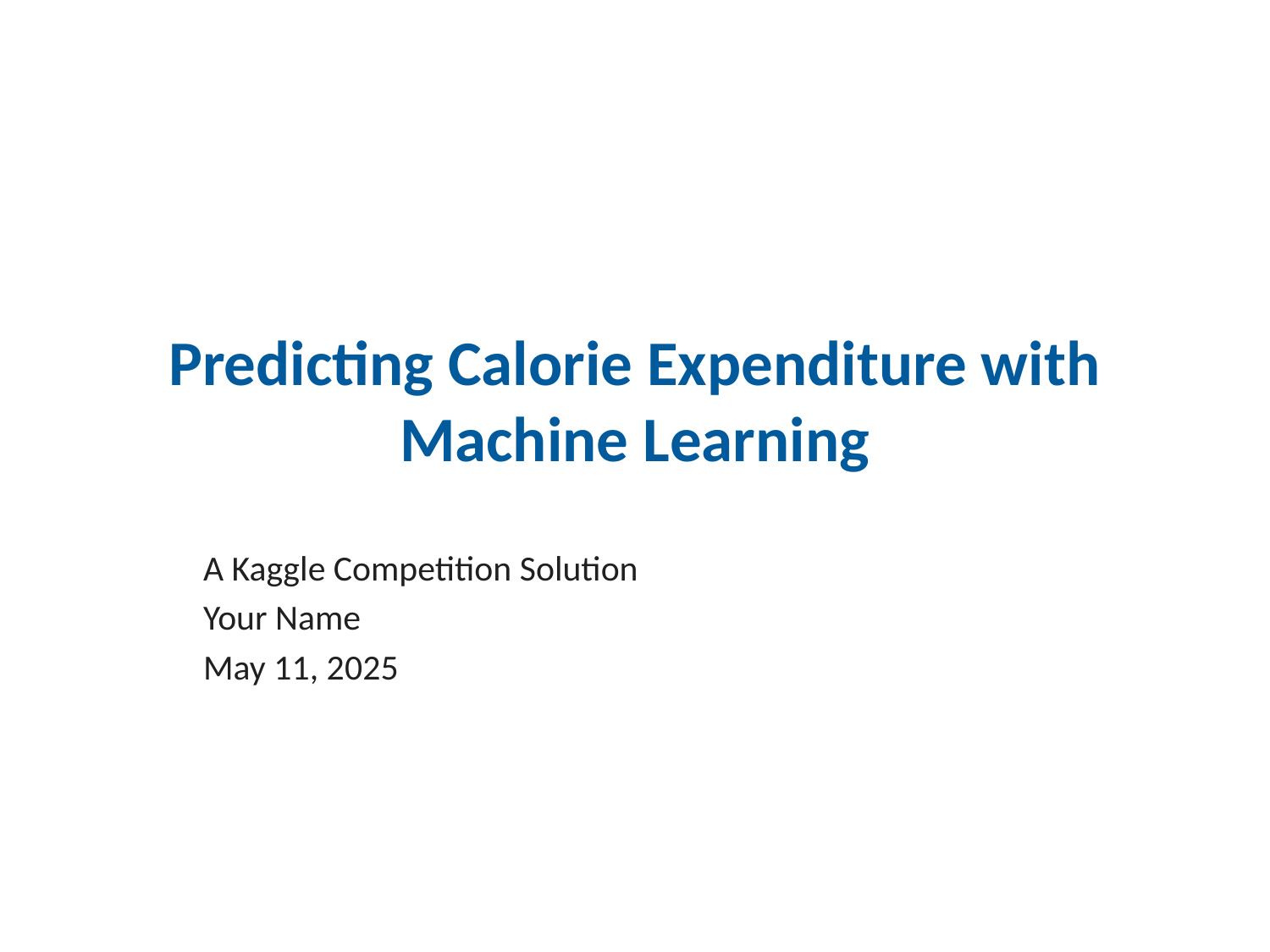

# Predicting Calorie Expenditure with Machine Learning
A Kaggle Competition Solution
Your Name
May 11, 2025